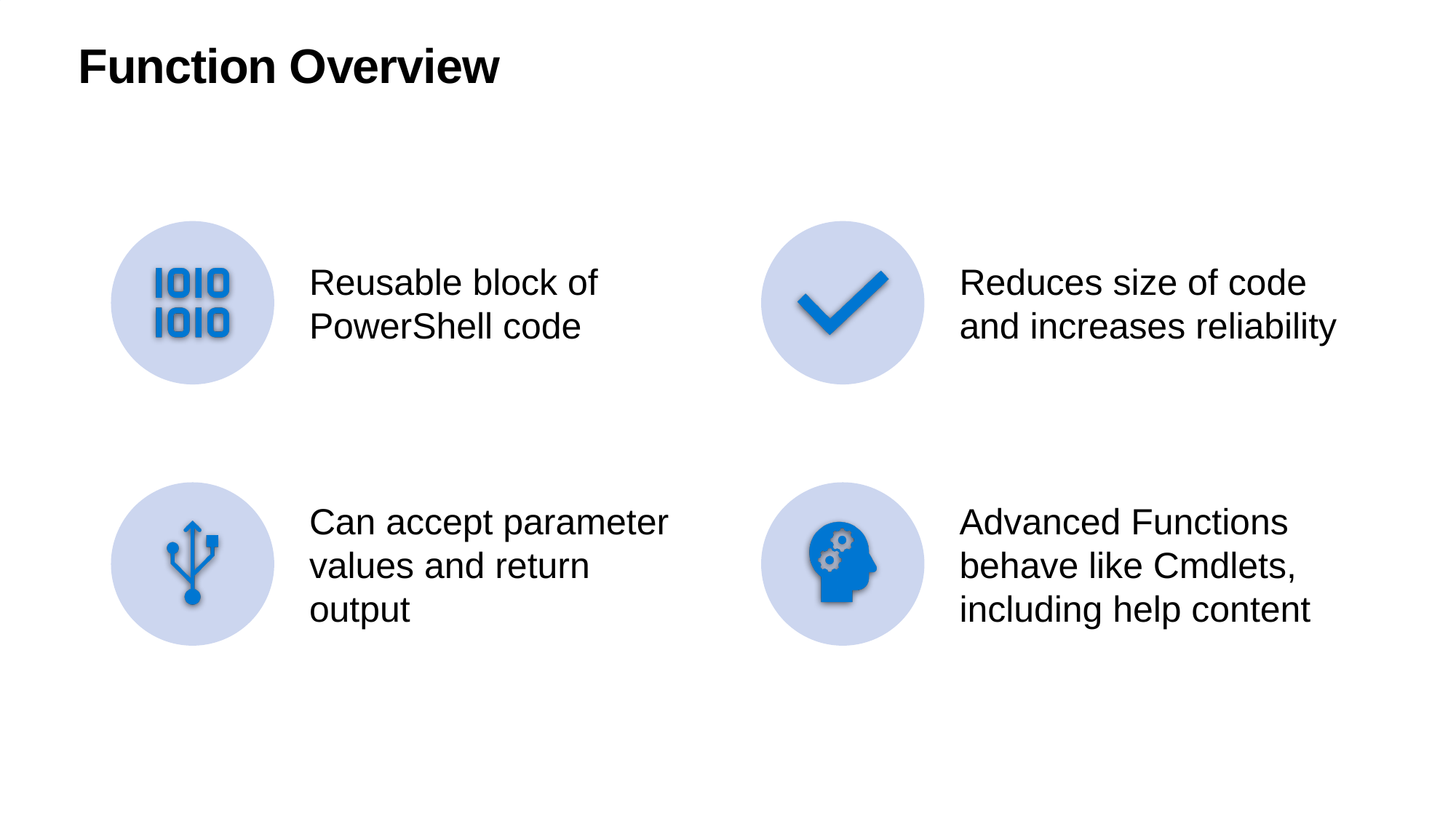

# Function Overview
Reusable block of PowerShell code
Reduces size of code and increases reliability
Can accept parameter values and return output
Advanced Functions behave like Cmdlets, including help content